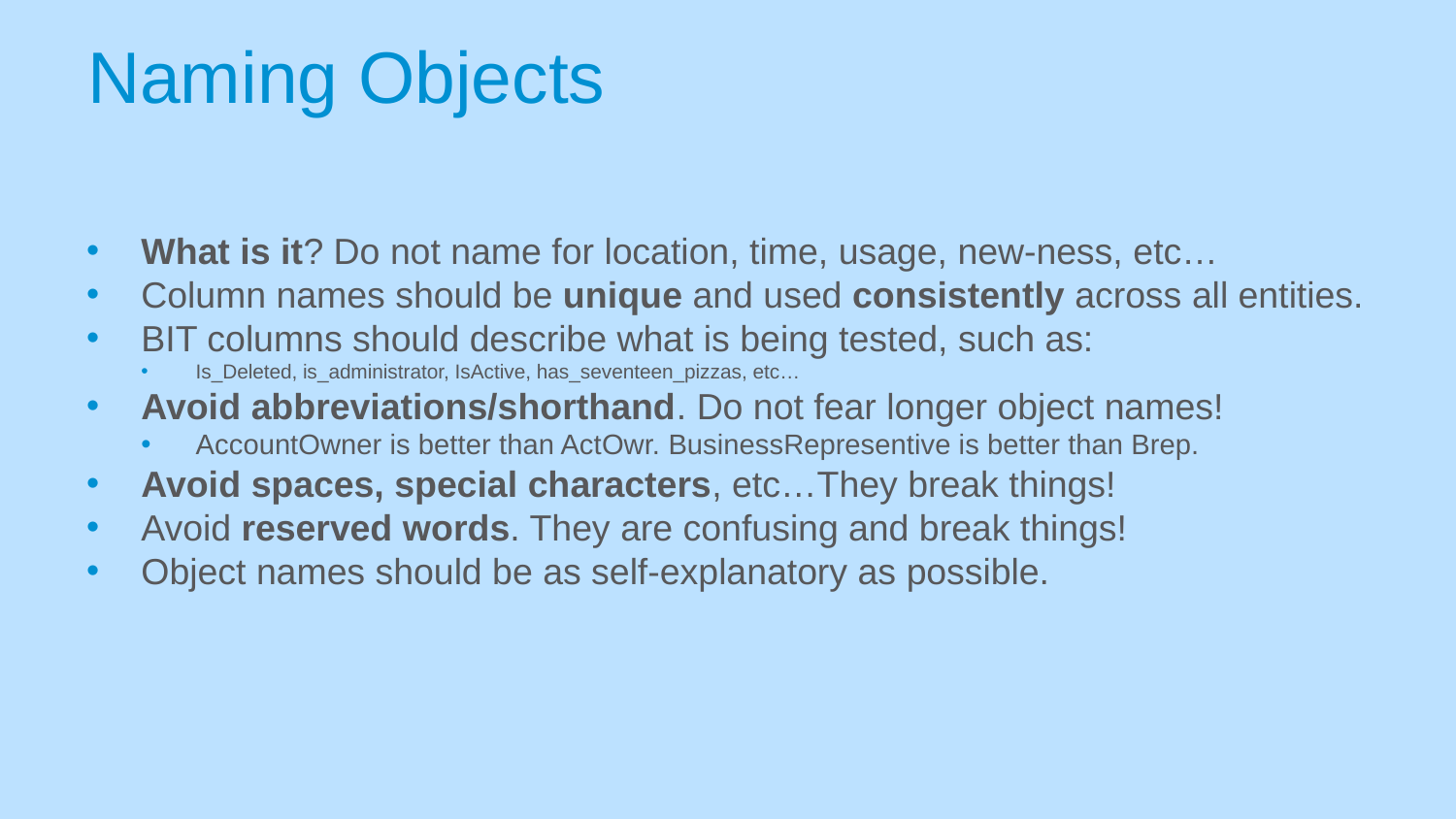

# Naming Objects
What is it? Do not name for location, time, usage, new-ness, etc…
Column names should be unique and used consistently across all entities.
BIT columns should describe what is being tested, such as:
Is_Deleted, is_administrator, IsActive, has_seventeen_pizzas, etc…
Avoid abbreviations/shorthand. Do not fear longer object names!
AccountOwner is better than ActOwr. BusinessRepresentive is better than Brep.
Avoid spaces, special characters, etc…They break things!
Avoid reserved words. They are confusing and break things!
Object names should be as self-explanatory as possible.